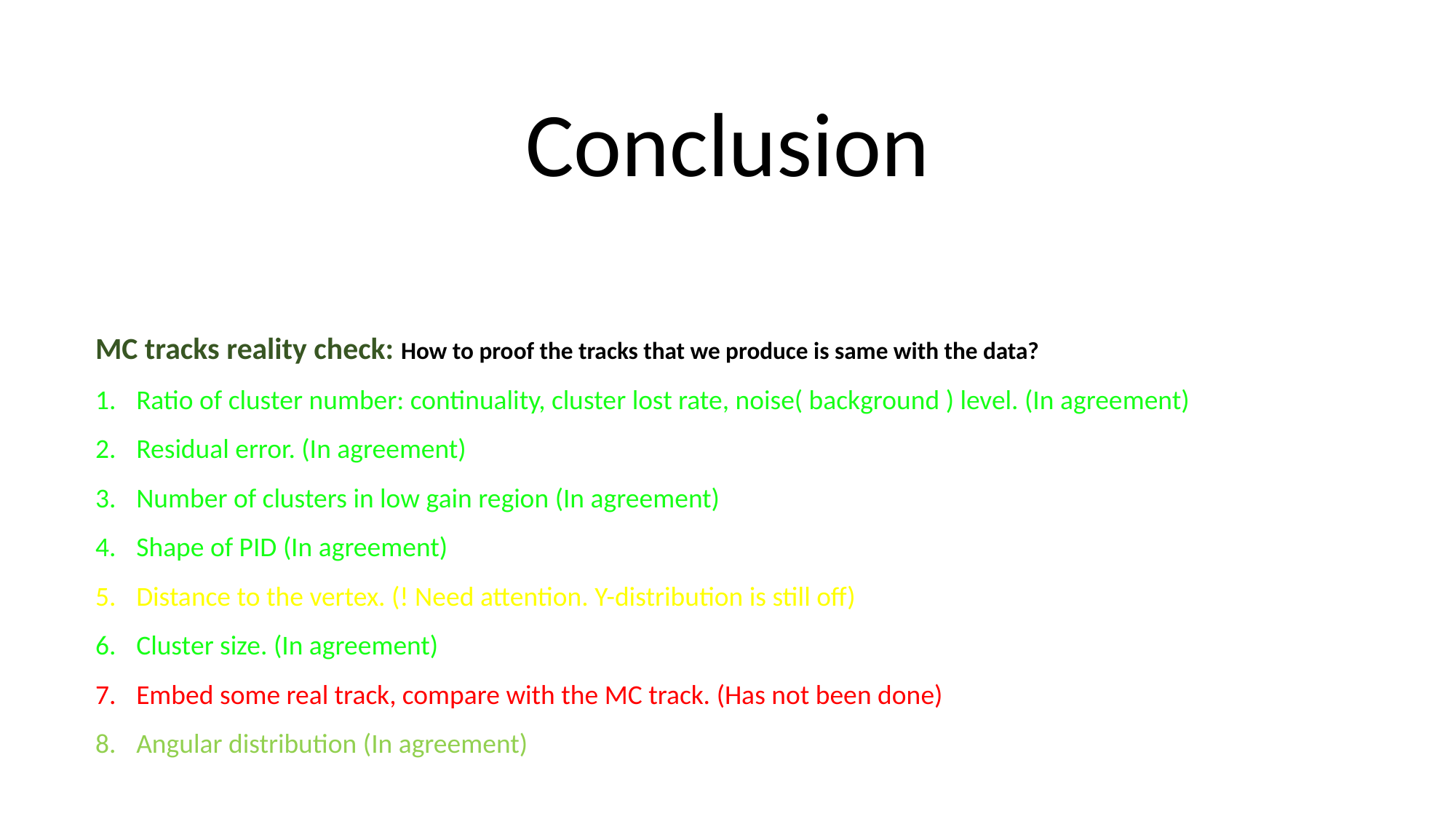

Conclusion
MC tracks reality check: How to proof the tracks that we produce is same with the data?
Ratio of cluster number: continuality, cluster lost rate, noise( background ) level. (In agreement)
Residual error. (In agreement)
Number of clusters in low gain region (In agreement)
Shape of PID (In agreement)
Distance to the vertex. (! Need attention. Y-distribution is still off)
Cluster size. (In agreement)
Embed some real track, compare with the MC track. (Has not been done)
Angular distribution (In agreement)